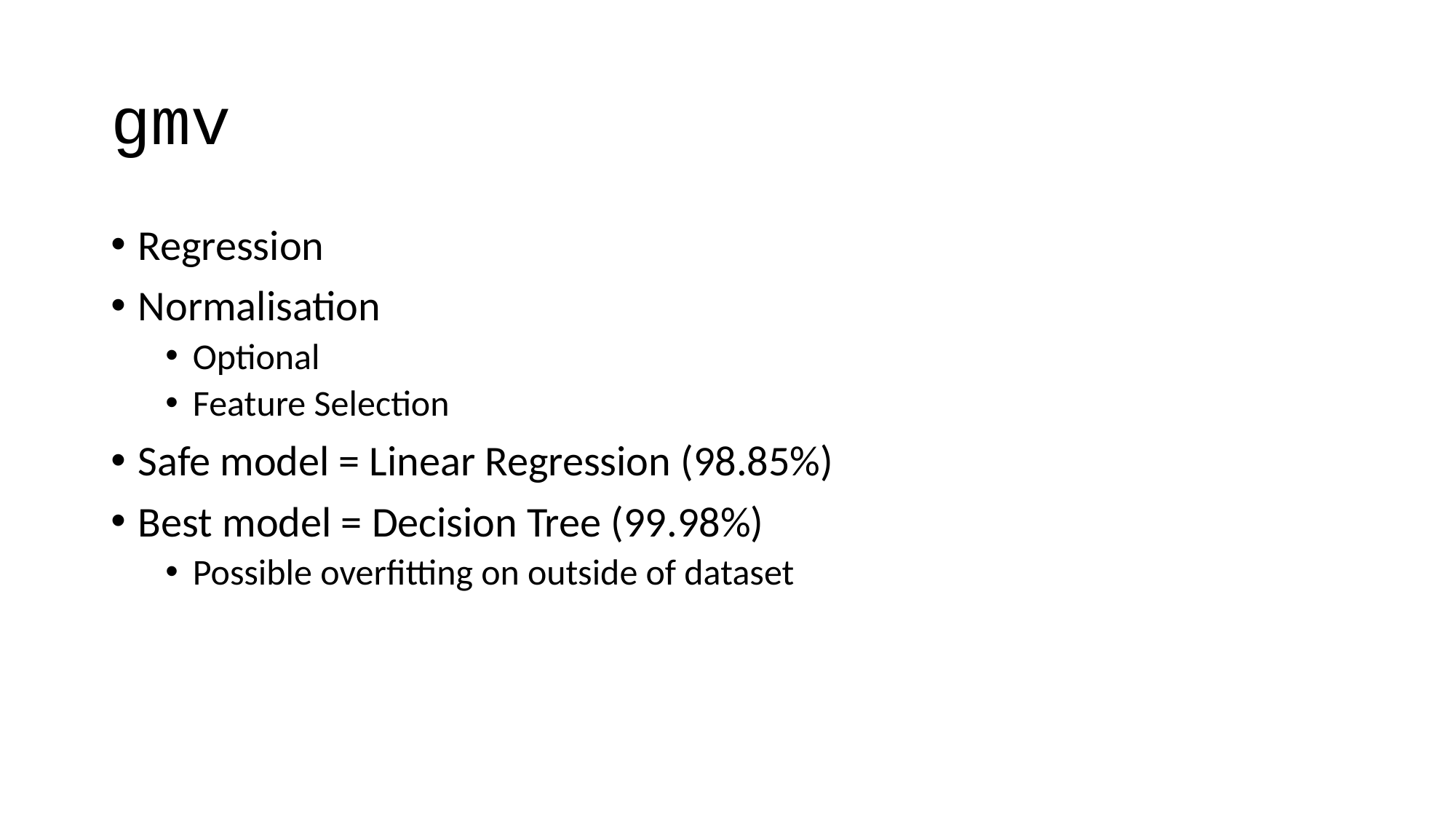

# gmv
Regression
Normalisation
Optional
Feature Selection
Safe model = Linear Regression (98.85%)
Best model = Decision Tree (99.98%)
Possible overfitting on outside of dataset